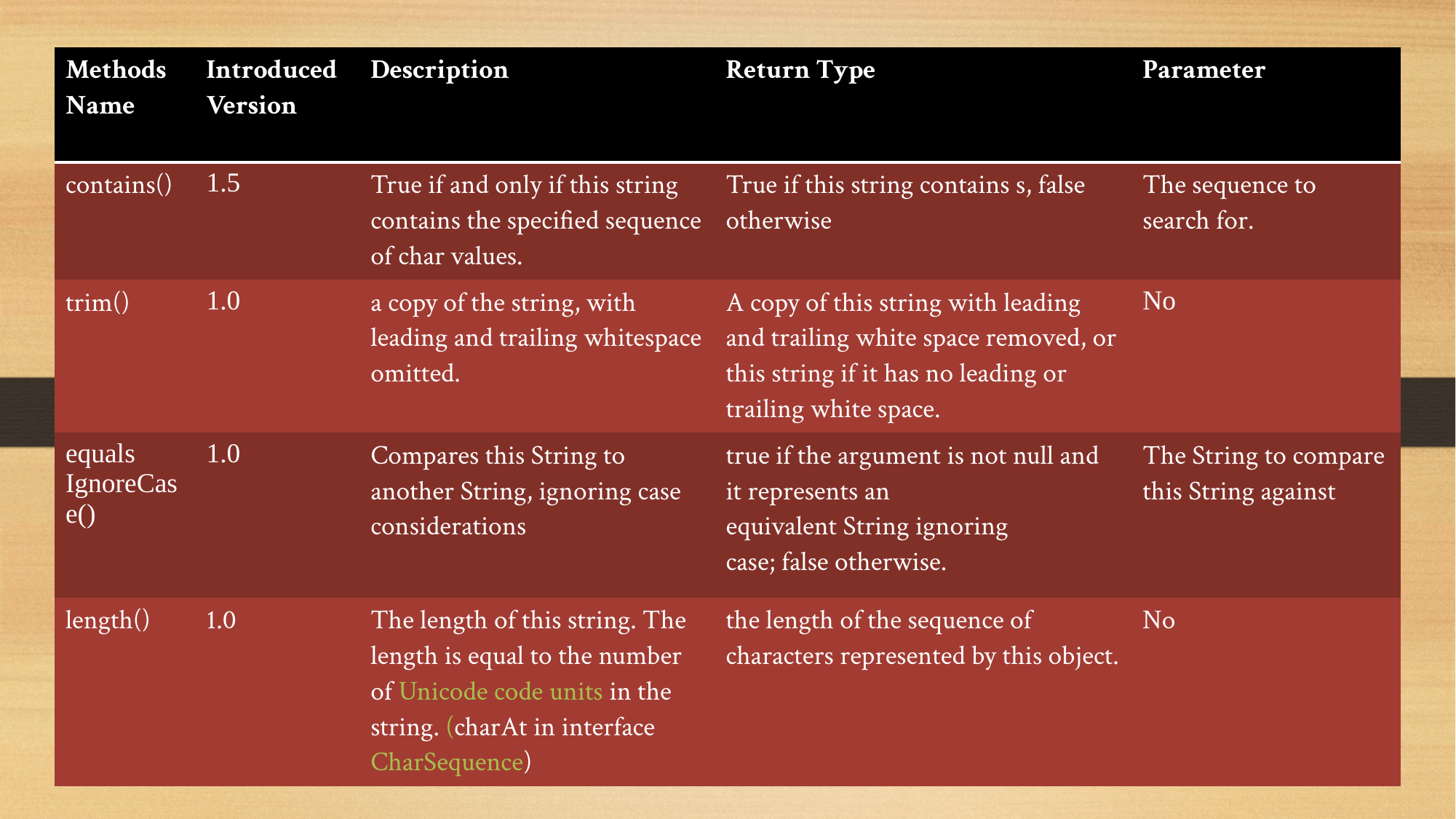

| Methods Name | Introduced Version | Description | Return Type | Parameter |
| --- | --- | --- | --- | --- |
| contains() | 1.5 | True if and only if this string contains the specified sequence of char values. | True if this string contains s, false otherwise | The sequence to search for. |
| trim() | 1.0 | a copy of the string, with leading and trailing whitespace omitted. | A copy of this string with leading and trailing white space removed, or this string if it has no leading or trailing white space. | No |
| equals IgnoreCase() | 1.0 | Compares this String to another String, ignoring case considerations | true if the argument is not null and it represents an equivalent String ignoring case; false otherwise. | The String to compare this String against |
| length() | 1.0 | The length of this string. The length is equal to the number of Unicode code units in the string. (charAt in interface CharSequence) | the length of the sequence of characters represented by this object. | No |